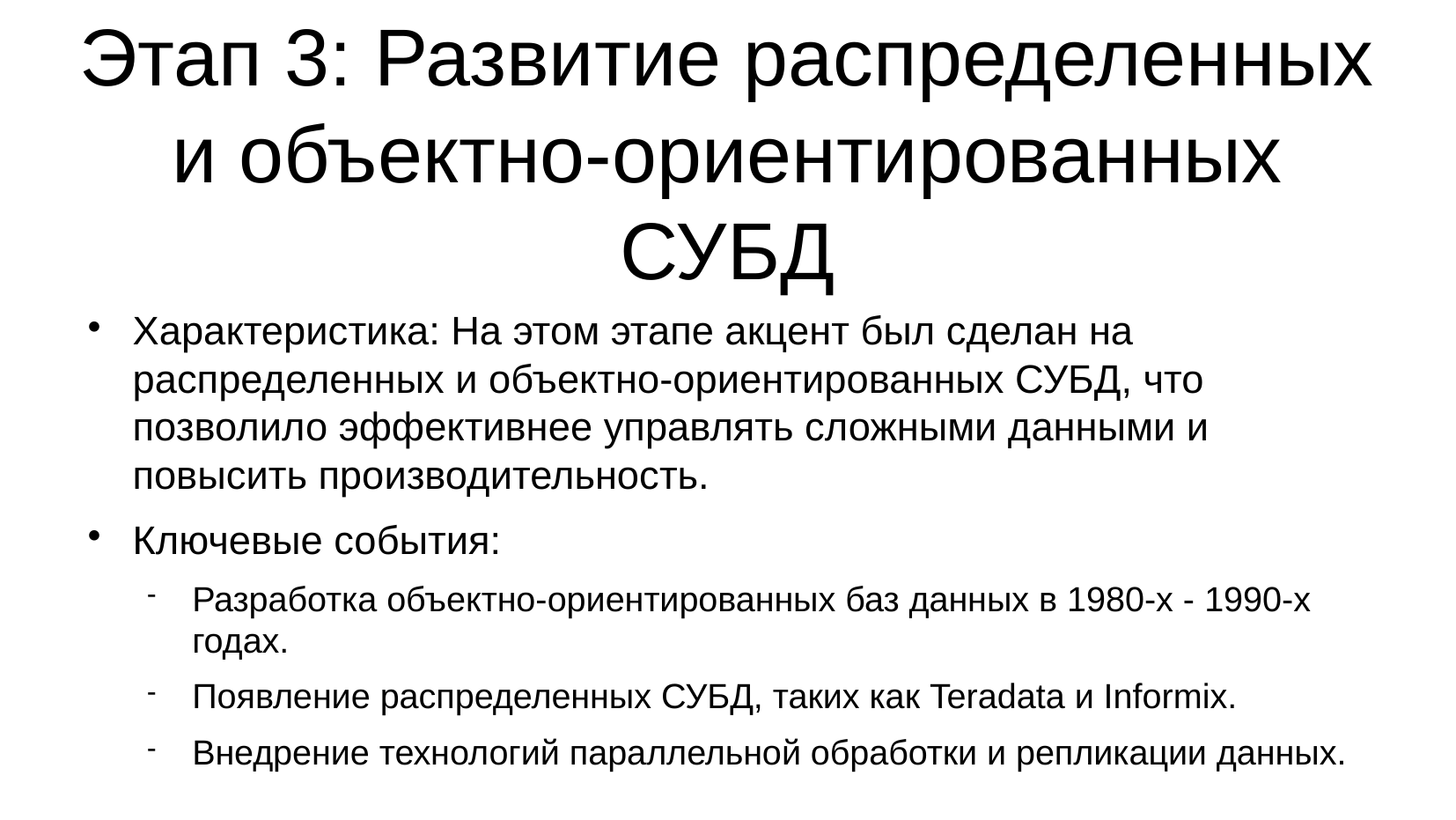

# Этап 3: Развитие распределенных и объектно-ориентированных СУБД
Характеристика: На этом этапе акцент был сделан на распределенных и объектно-ориентированных СУБД, что позволило эффективнее управлять сложными данными и повысить производительность.
Ключевые события:
Разработка объектно-ориентированных баз данных в 1980-х - 1990-х годах.
Появление распределенных СУБД, таких как Teradata и Informix.
Внедрение технологий параллельной обработки и репликации данных.